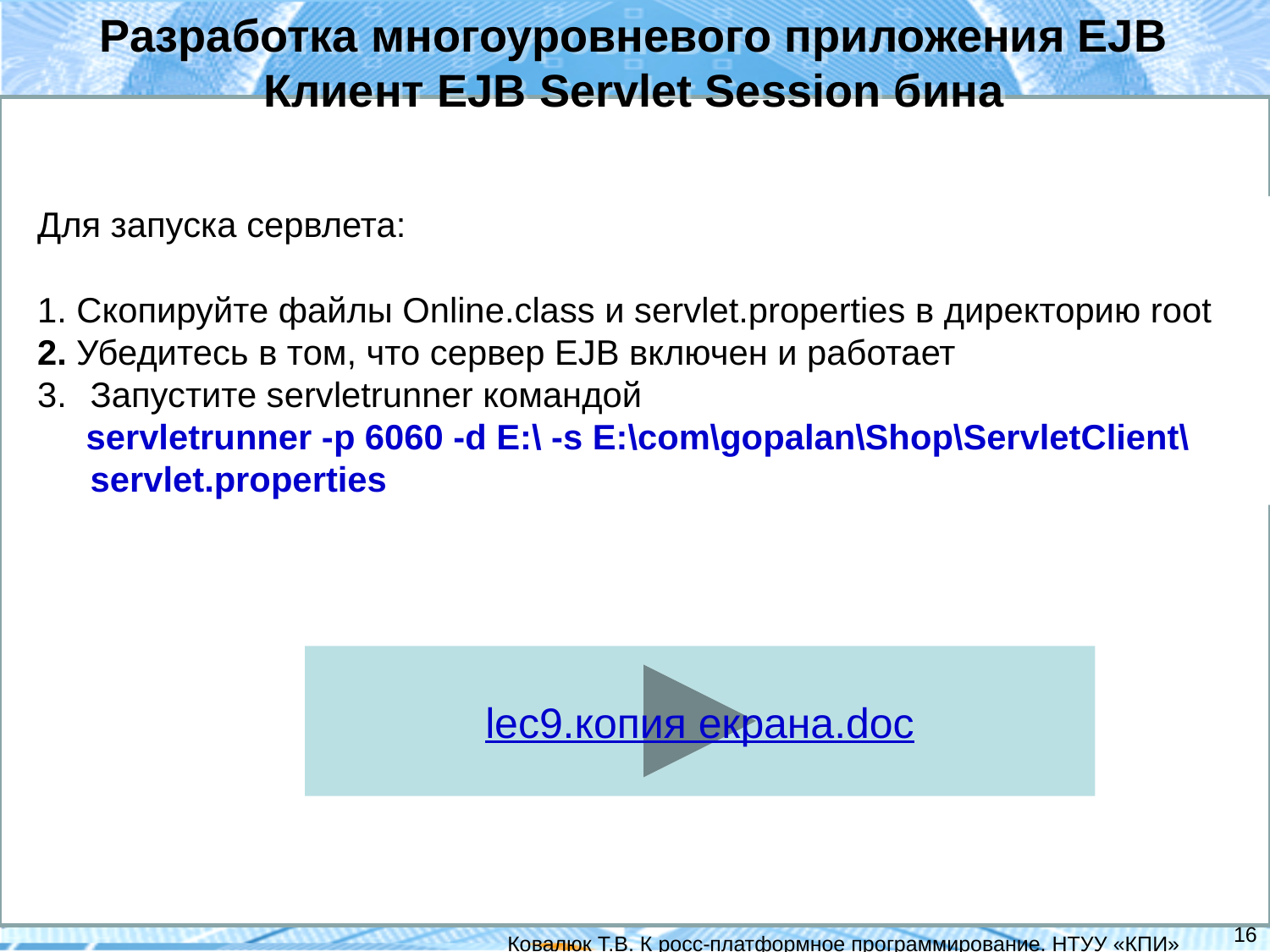

Разработка многоуровневого приложения EJB
 Клиент EJB Servlet Session бина
Для запуска сервлета:

1. Скопируйте файлы Online.class и servlet.properties в директорию root
2. Убедитесь в том, что сервер EJB включен и работает
Запустите servletrunner командой
     servletrunner -p 6060 -d E:\ -s E:\com\gopalan\Shop\ServletClient\servlet.properties
lec9.копия екрана.doc